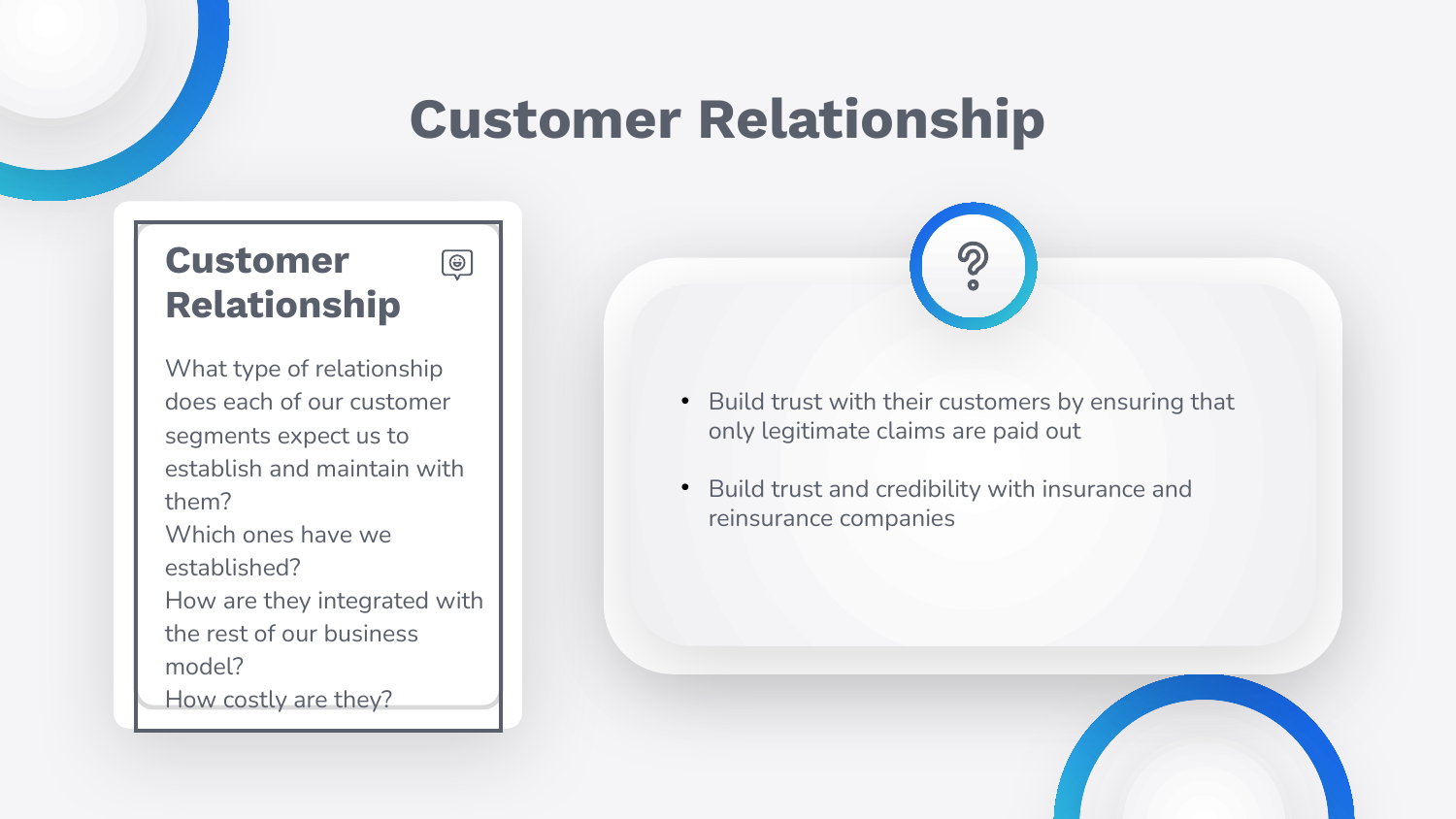

# Customer Relationship

| Customer Relationship What type of relationship does each of our customer segments expect us to establish and maintain with them? Which ones have we established? How are they integrated with the rest of our business model? How costly are they? |
| --- |

Build trust with their customers by ensuring that only legitimate claims are paid out

Build trust and credibility with insurance and reinsurance companies